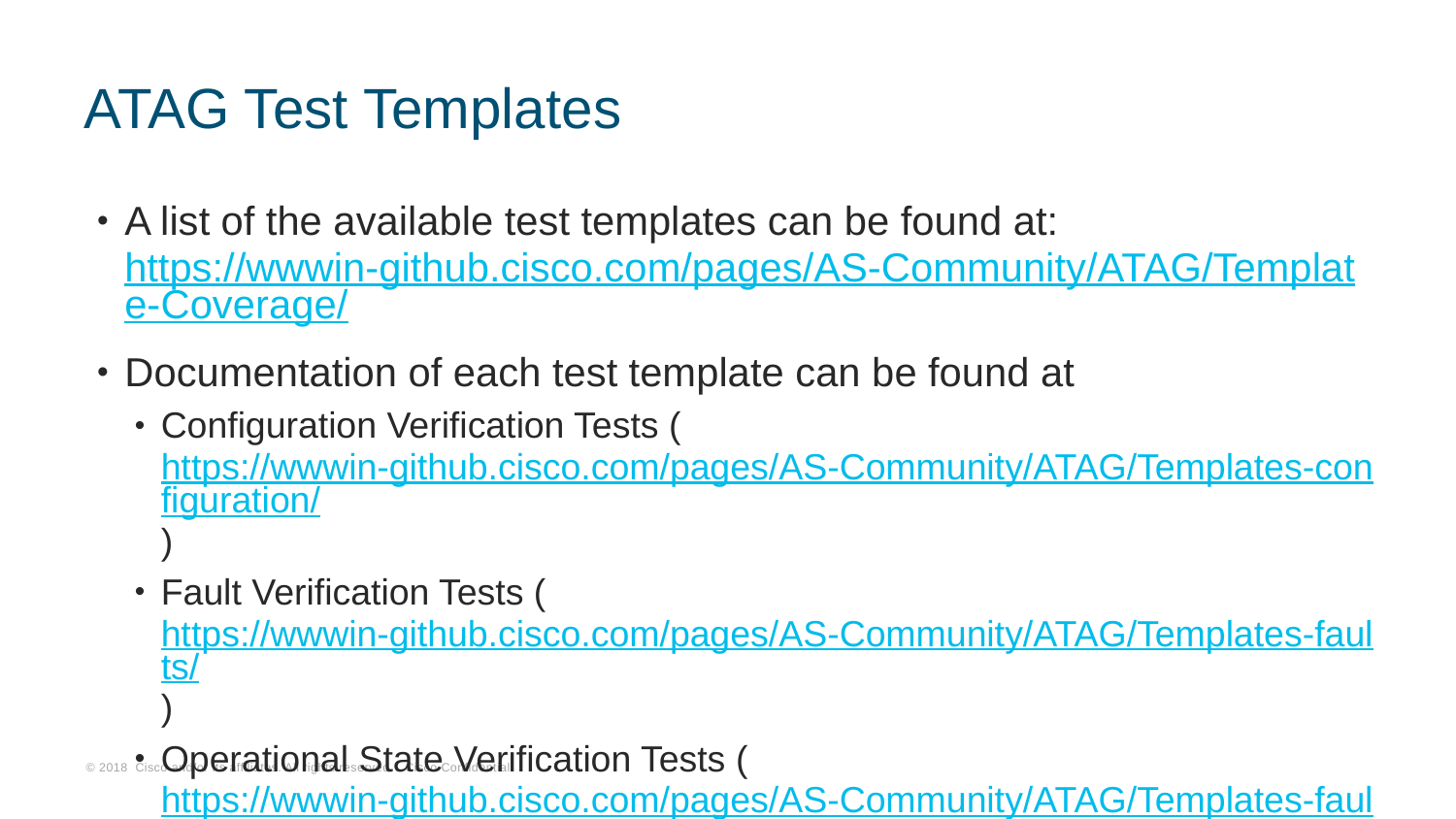

# ATAG Test Templates
A list of the available test templates can be found at: https://wwwin-github.cisco.com/pages/AS-Community/ATAG/Template-Coverage/
Documentation of each test template can be found at
Configuration Verification Tests (https://wwwin-github.cisco.com/pages/AS-Community/ATAG/Templates-configuration/)
Fault Verification Tests (https://wwwin-github.cisco.com/pages/AS-Community/ATAG/Templates-faults/)
Operational State Verification Tests (https://wwwin-github.cisco.com/pages/AS-Community/ATAG/Templates-faults/)